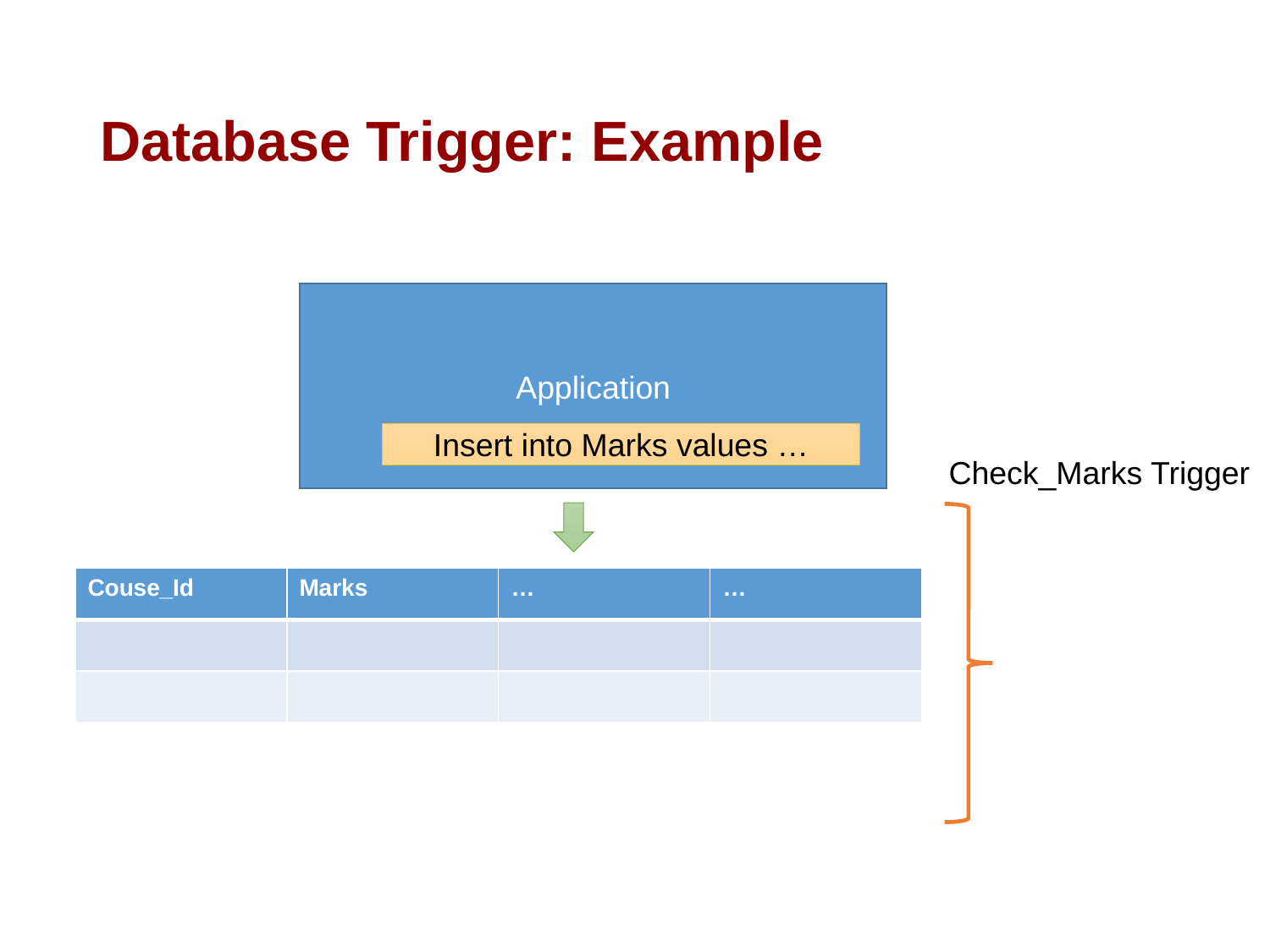

# Database Trigger: Example
Application
Insert into Marks values …
Check_Marks Trigger

| Couse\_Id | Marks | … | … |
| --- | --- | --- | --- |
|  |  |  |  |
|  |  |  |  |